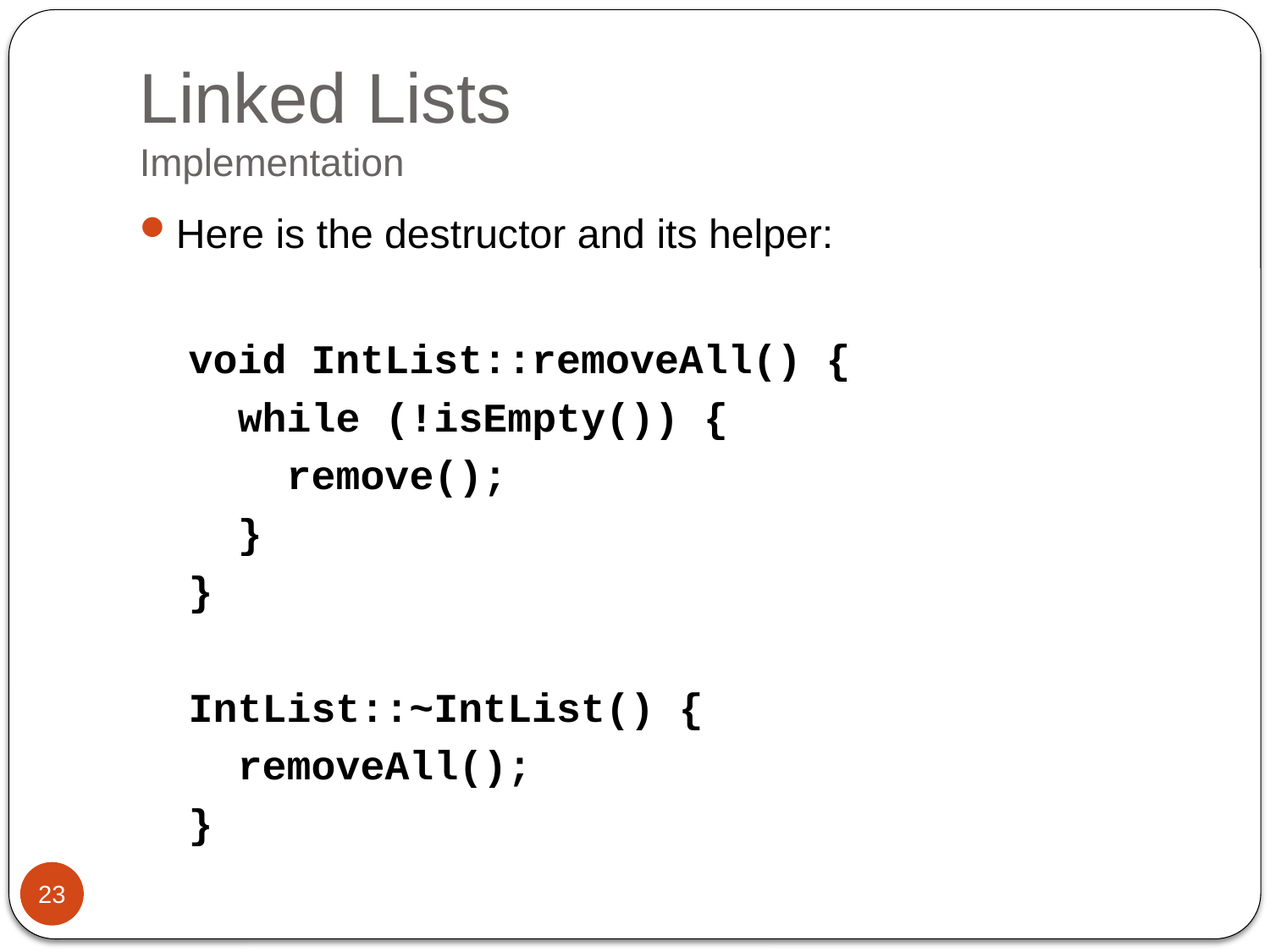

# Linked Lists Implementation
Here is the destructor and its helper:

  void IntList::removeAll() {
    while (!isEmpty()) {
      remove();
    }
  }

  IntList::~IntList() {
    removeAll();
  }
23